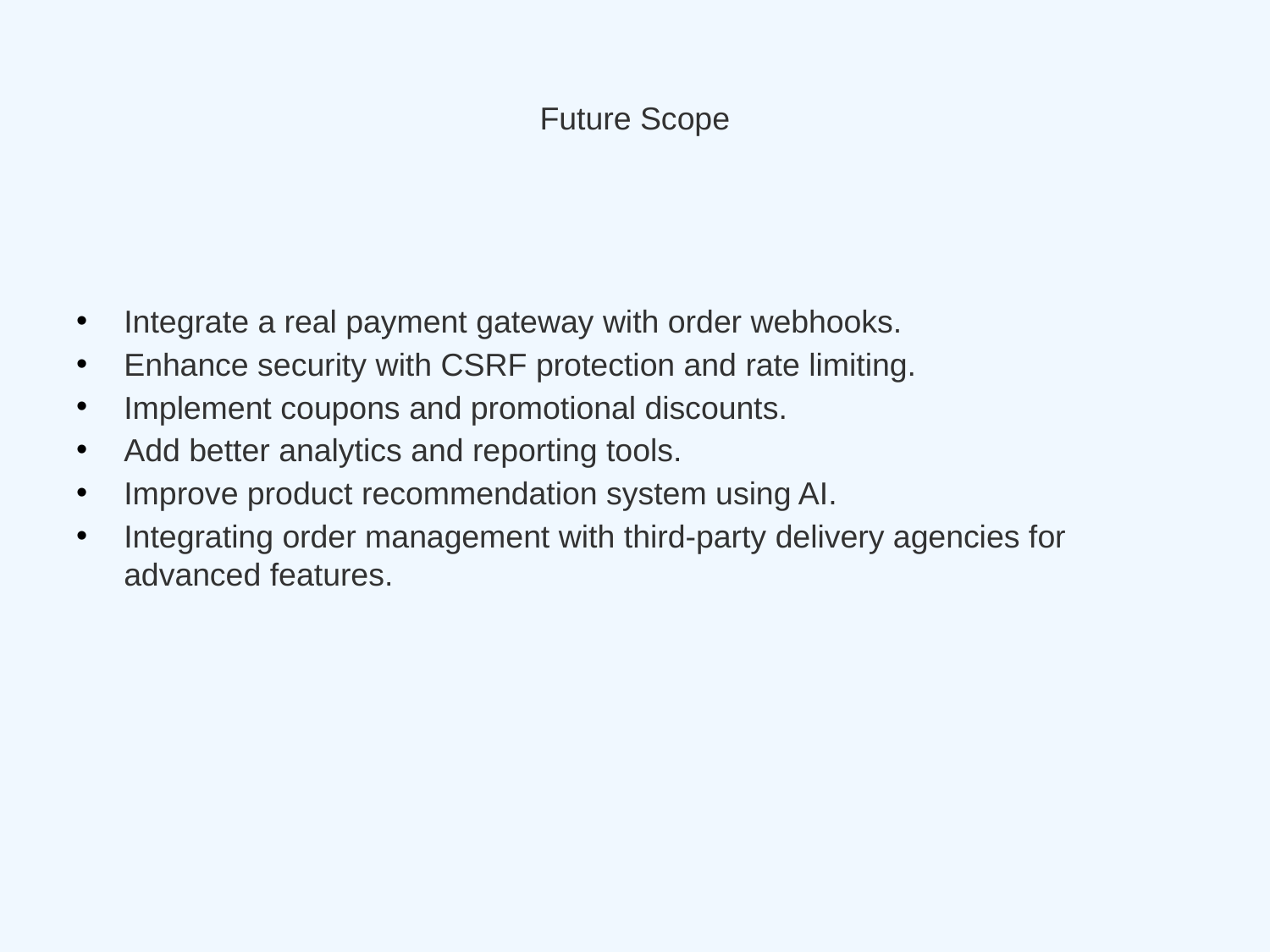

# Future Scope

Integrate a real payment gateway with order webhooks.
Enhance security with CSRF protection and rate limiting.
Implement coupons and promotional discounts.
Add better analytics and reporting tools.
Improve product recommendation system using AI.
Integrating order management with third-party delivery agencies for advanced features.